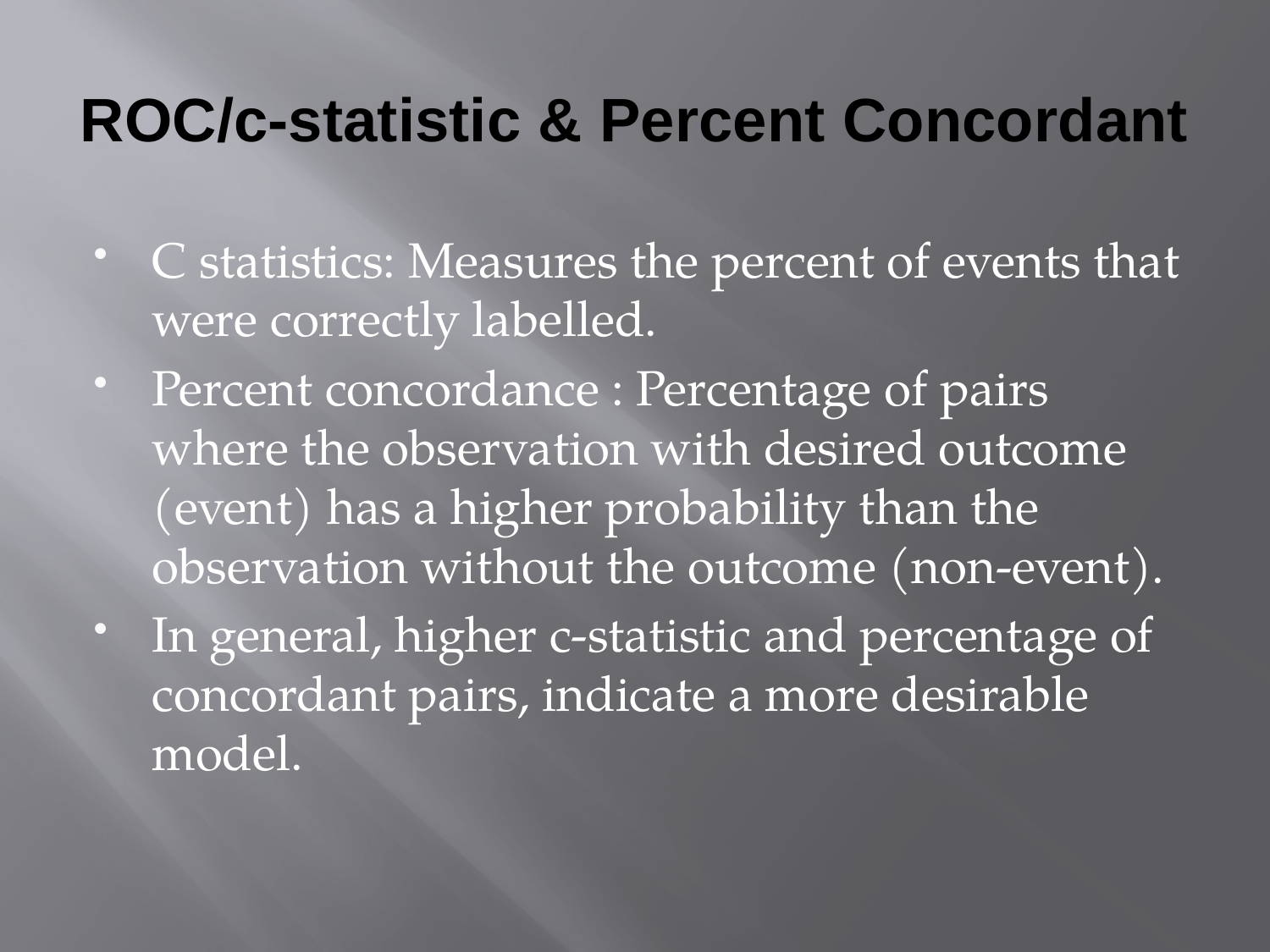

# ROC/c-statistic & Percent Concordant
C statistics: Measures the percent of events that were correctly labelled.
Percent concordance : Percentage of pairs where the observation with desired outcome (event) has a higher probability than the observation without the outcome (non-event).
In general, higher c-statistic and percentage of concordant pairs, indicate a more desirable model.